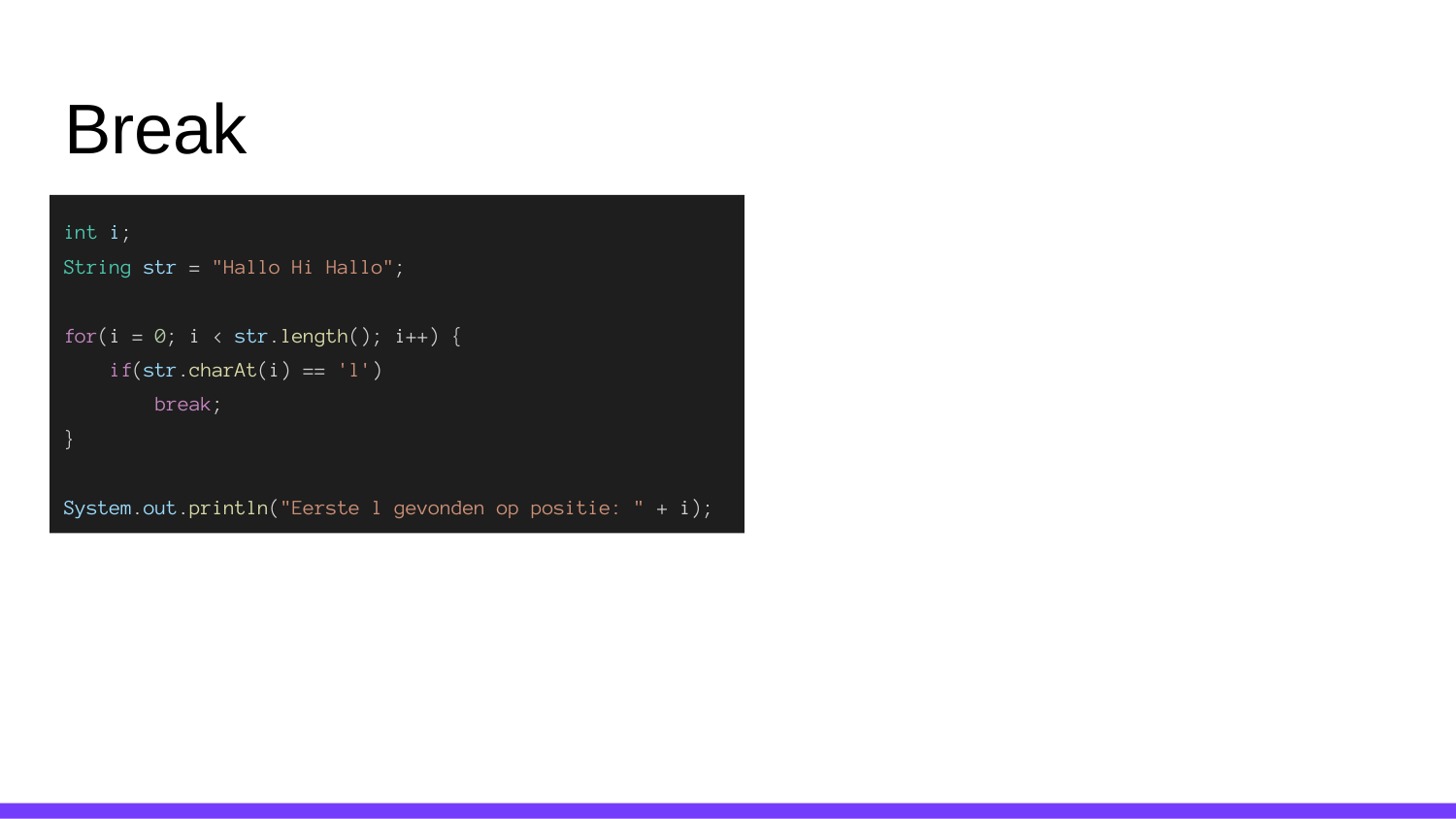

# Break

int i;
String str = "Hallo Hi Hallo";

for(i = 0; i < str.length(); i++) {
    if(str.charAt(i) == 'l')
        break;
}

System.out.println("Eerste l gevonden op positie: " + i);